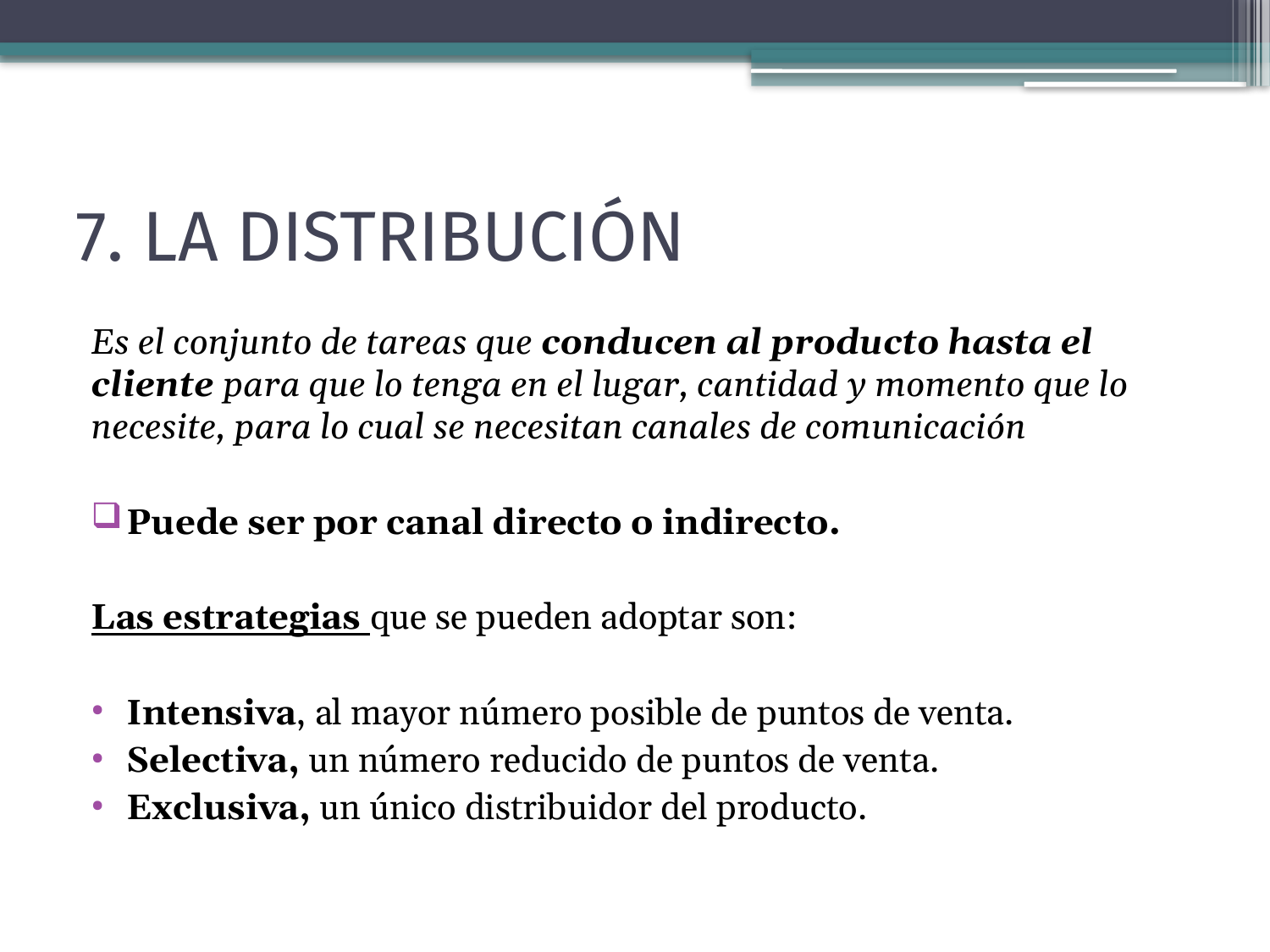

# 7. LA DISTRIBUCIÓN
Es el conjunto de tareas que conducen al producto hasta el cliente para que lo tenga en el lugar, cantidad y momento que lo necesite, para lo cual se necesitan canales de comunicación

Puede ser por canal directo o indirecto.

Las estrategias que se pueden adoptar son:

Intensiva, al mayor número posible de puntos de venta.
Selectiva, un número reducido de puntos de venta.
Exclusiva, un único distribuidor del producto.